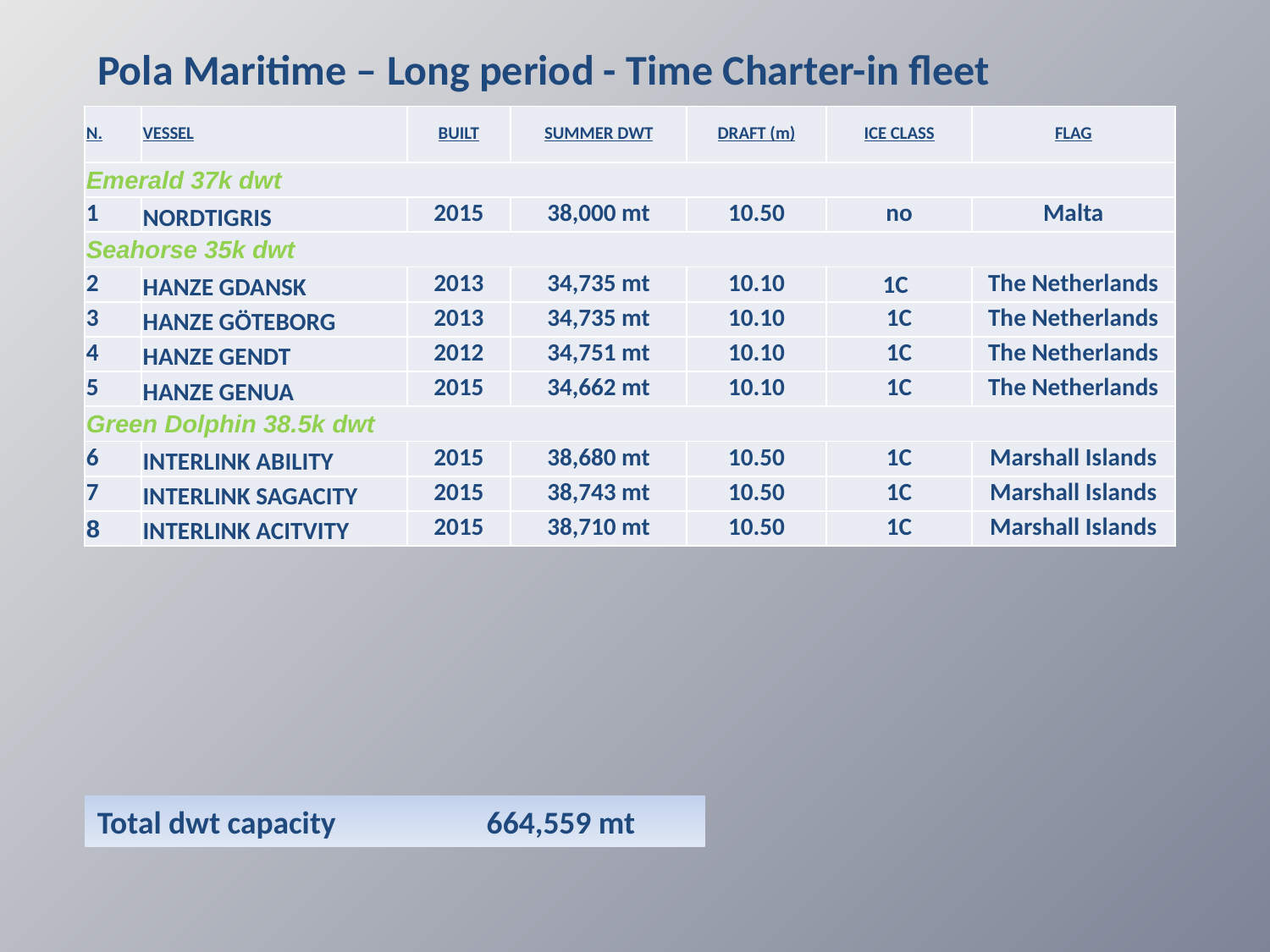

Pola Maritime – Long period - Time Charter-in fleet
| N. | VESSEL | BUILT | SUMMER DWT | DRAFT (m) | ICE CLASS | FLAG |
| --- | --- | --- | --- | --- | --- | --- |
| Emerald 37k dwt |  |  |  |  |  |  |
| 1 | NORDTIGRIS | 2015 | 38,000 mt | 10.50 | no | Malta |
| Seahorse 35k dwt |  |  |  |  |  |  |
| 2 | HANZE GDANSK | 2013 | 34,735 mt | 10.10 | 1C | The Netherlands |
| 3 | HANZE GÖTEBORG | 2013 | 34,735 mt | 10.10 | 1C | The Netherlands |
| 4 | HANZE GENDT | 2012 | 34,751 mt | 10.10 | 1C | The Netherlands |
| 5 | HANZE GENUA | 2015 | 34,662 mt | 10.10 | 1C | The Netherlands |
| Green Dolphin 38.5k dwt |  |  |  |  |  |  |
| 6 | INTERLINK ABILITY | 2015 | 38,680 mt | 10.50 | 1C | Marshall Islands |
| 7 | INTERLINK SAGACITY | 2015 | 38,743 mt | 10.50 | 1C | Marshall Islands |
| 8 | INTERLINK ACITVITY | 2015 | 38,710 mt | 10.50 | 1C | Marshall Islands |
Total dwt capacity                     664,559 mt